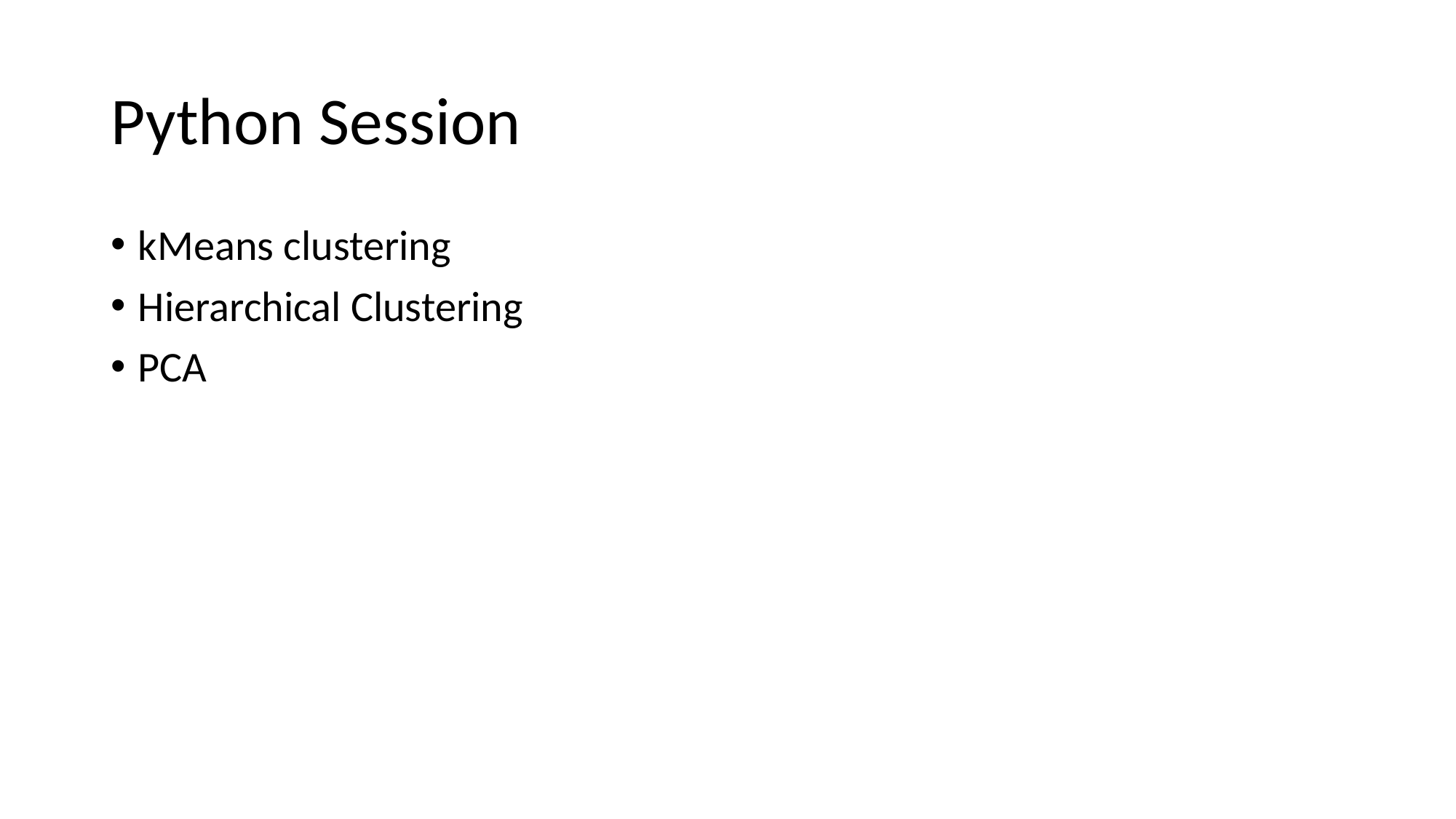

# Python Session
kMeans clustering
Hierarchical Clustering
PCA